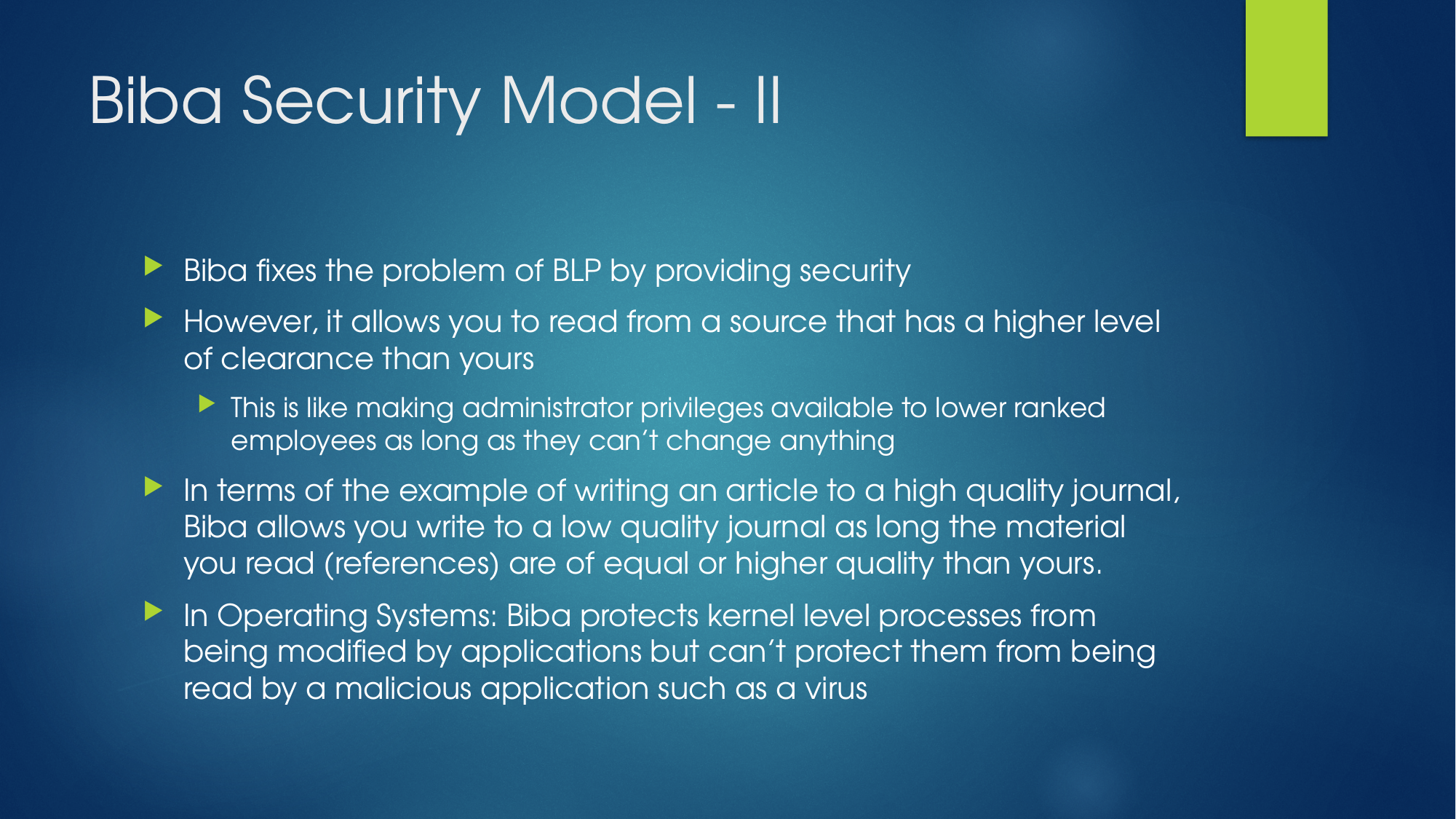

# Biba Security Model - II
Biba fixes the problem of BLP by providing security
However, it allows you to read from a source that has a higher level of clearance than yours
This is like making administrator privileges available to lower ranked employees as long as they can’t change anything
In terms of the example of writing an article to a high quality journal, Biba allows you write to a low quality journal as long the material you read (references) are of equal or higher quality than yours.
In Operating Systems: Biba protects kernel level processes from being modified by applications but can’t protect them from being read by a malicious application such as a virus